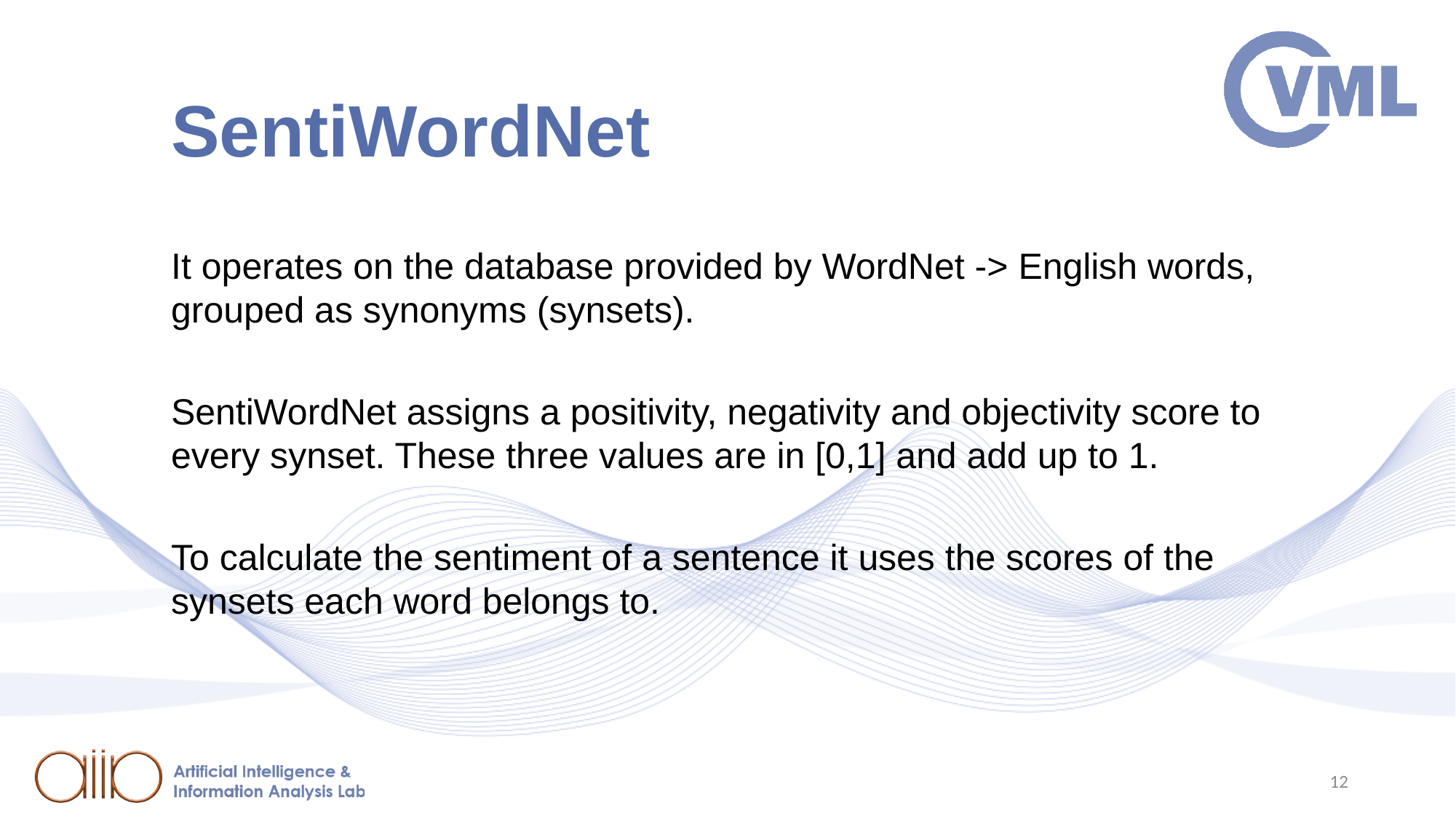

# SentiWordNet
It operates on the database provided by WordNet -> English words, grouped as synonyms (synsets).

SentiWordNet assigns a positivity, negativity and objectivity score to every synset. These three values are in [0,1] and add up to 1.

To calculate the sentiment of a sentence it uses the scores of the synsets each word belongs to.
12